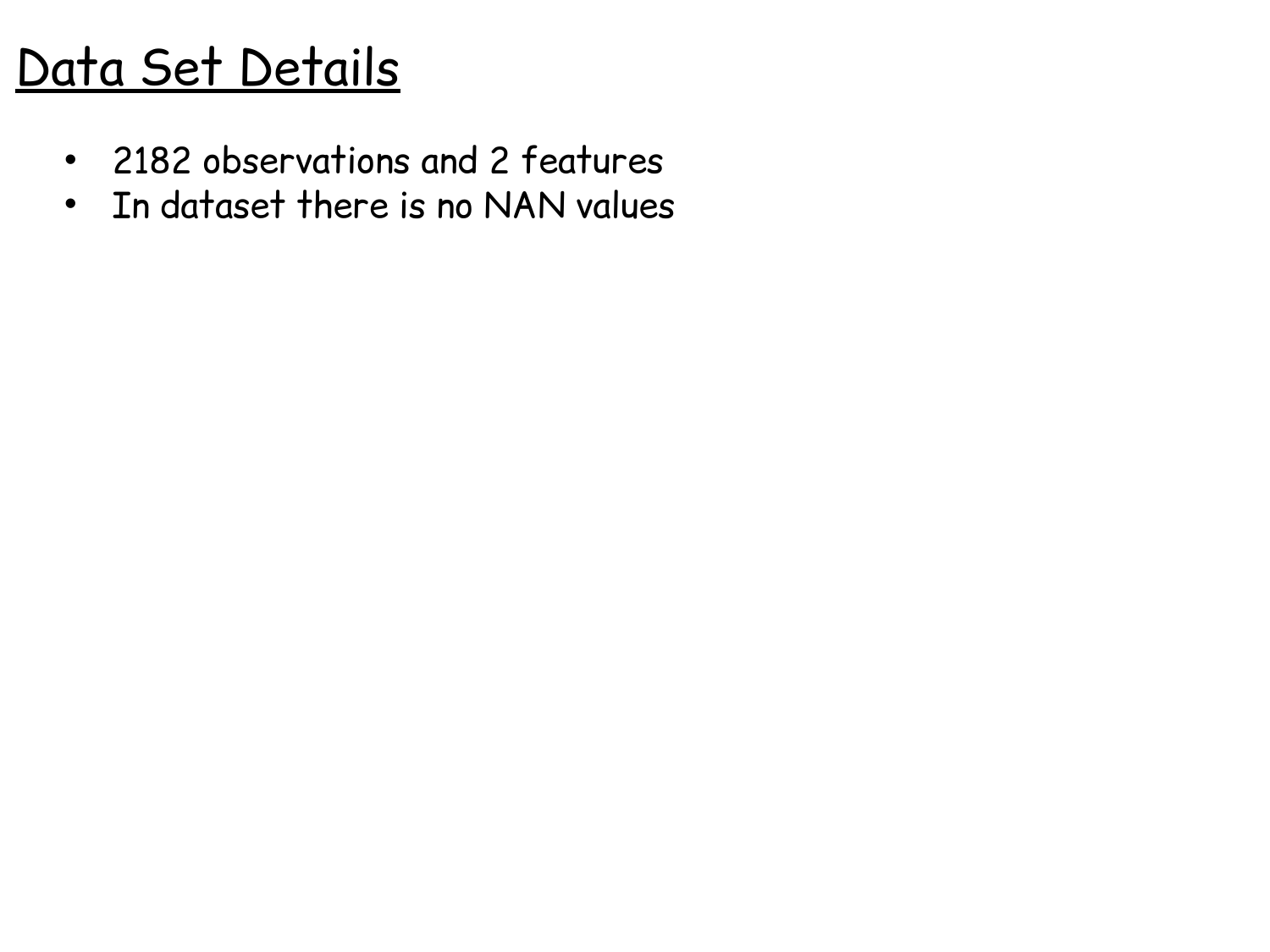

# Data Set Details
2182 observations and 2 features
In dataset there is no NAN values